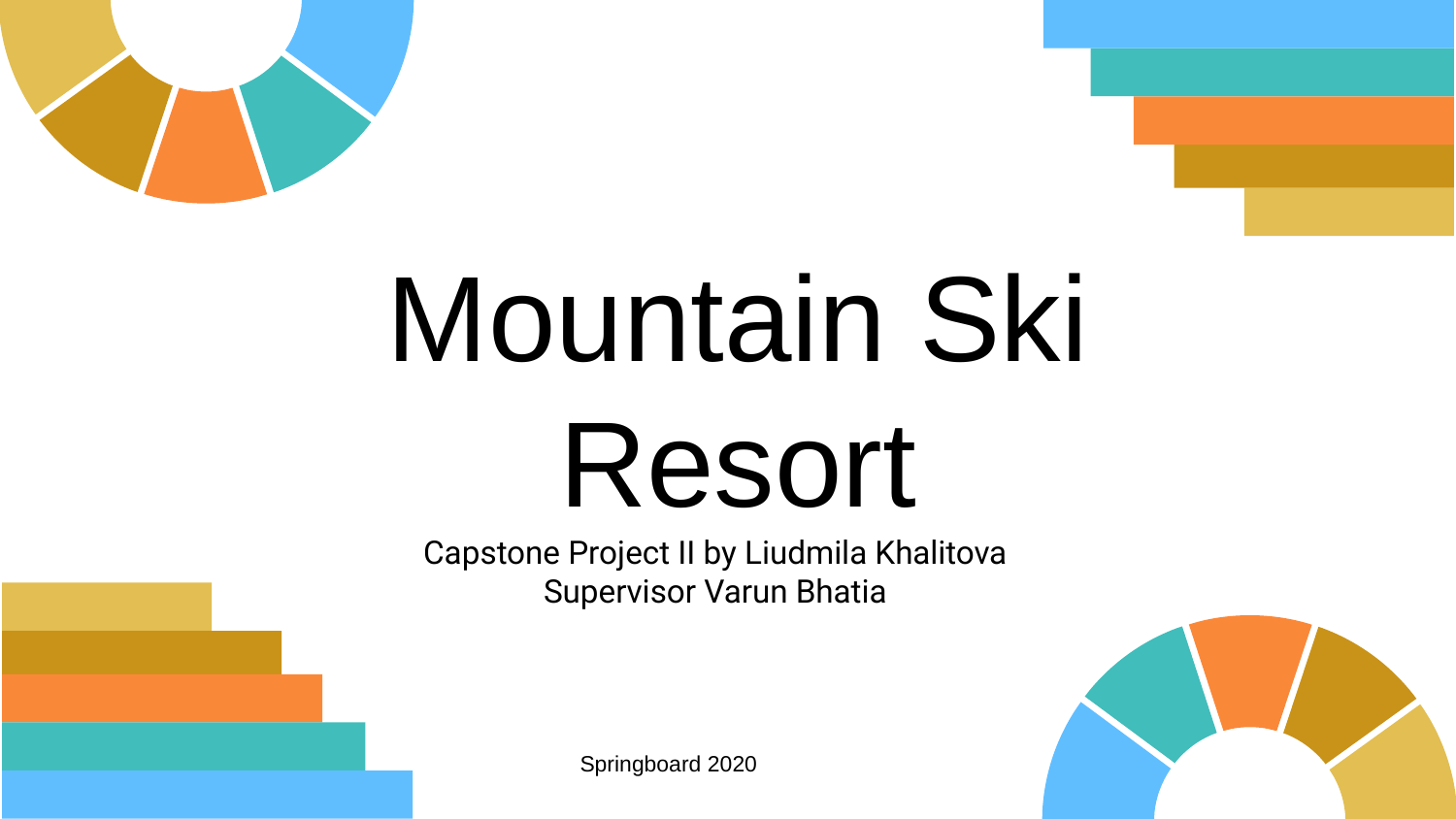

# Mountain Ski Resort
Capstone Project II by Liudmila Khalitova
Supervisor Varun Bhatia

Springboard 2020